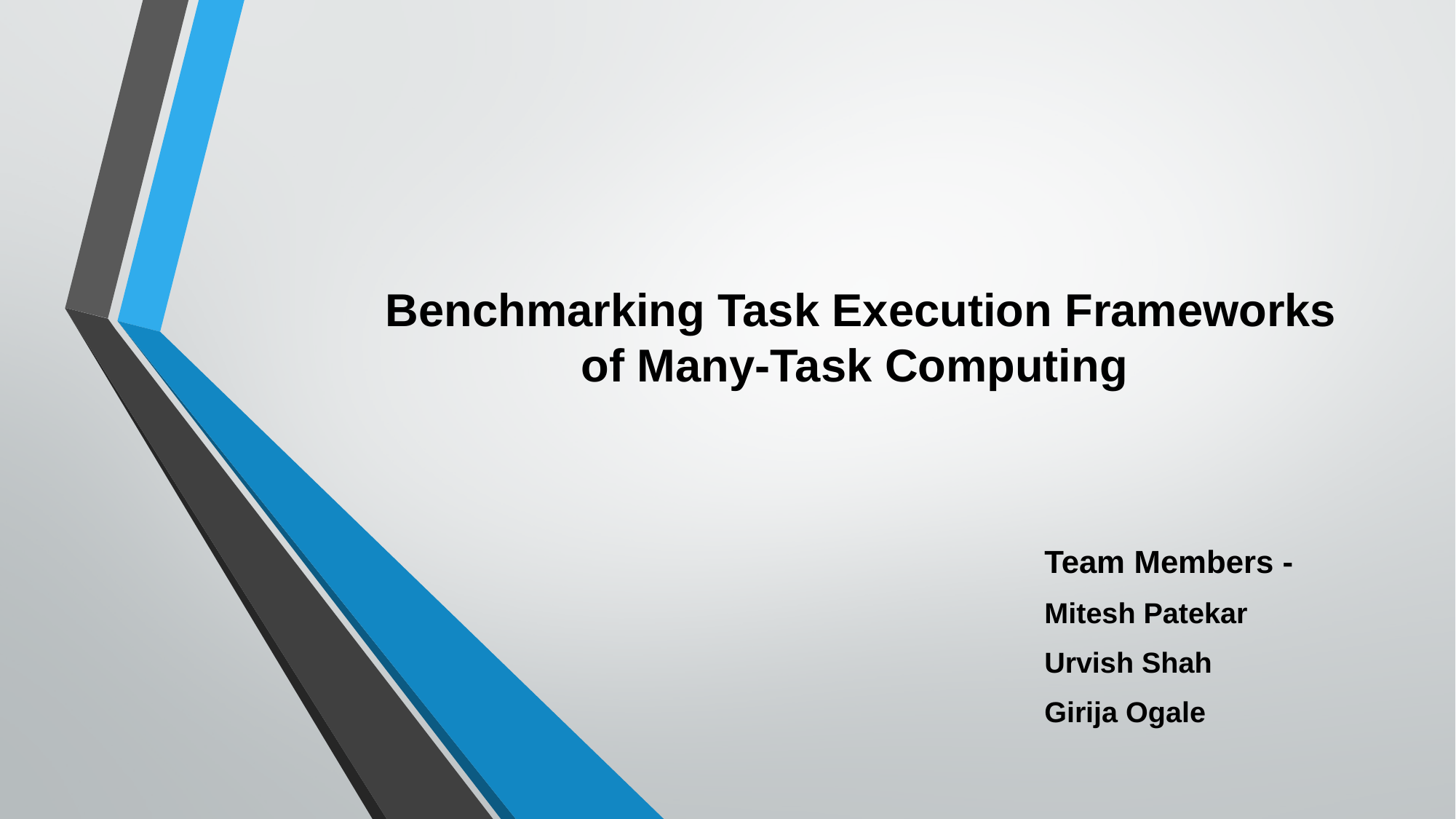

# Benchmarking Task Execution Frameworks of Many-Task Computing
Team Members -
Mitesh Patekar
Urvish Shah
Girija Ogale